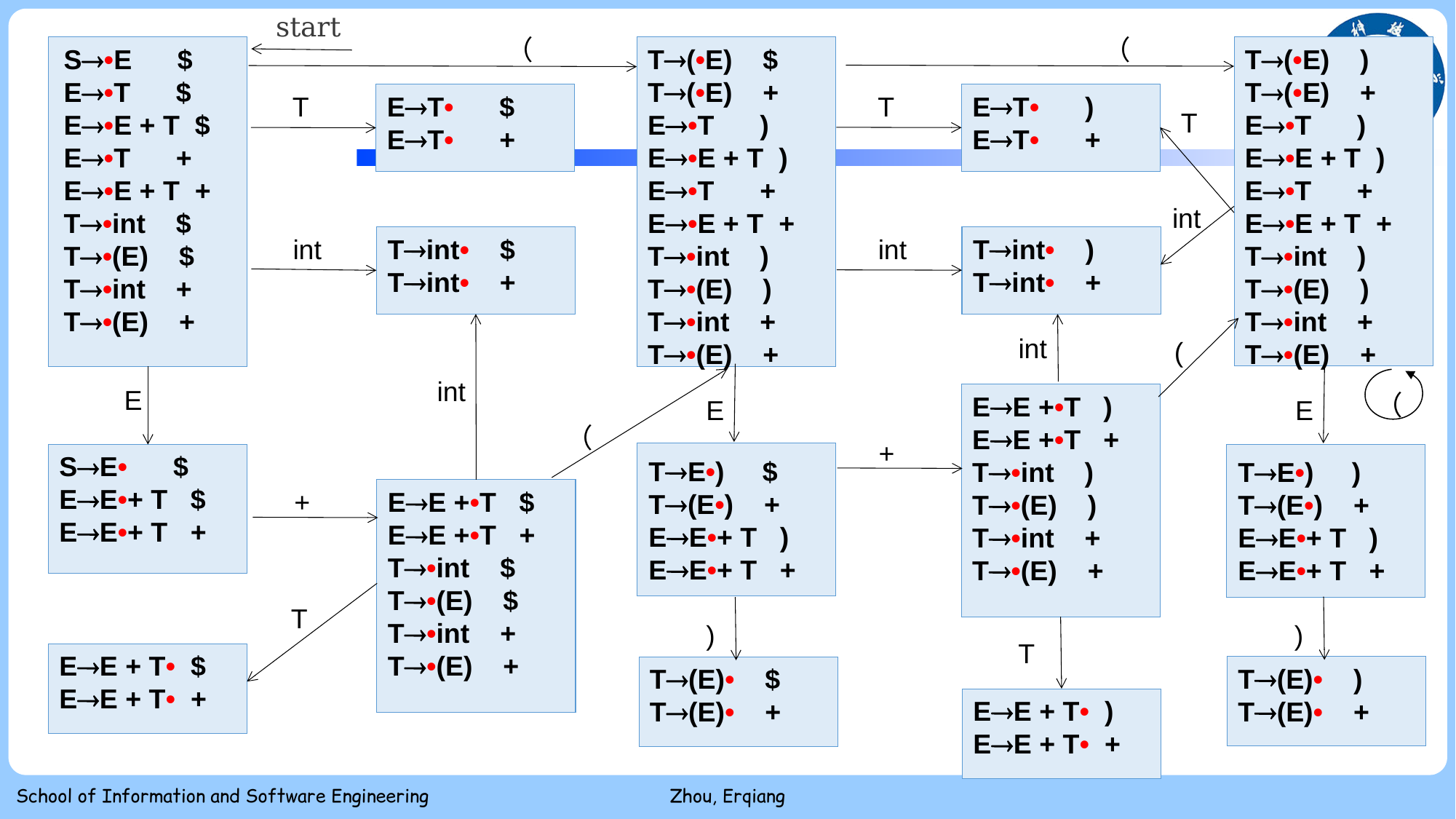

start
（
（
T→(•E)    $
T→(•E)    +
E→•T      )
E→•E + T  )
E→•T      +
E→•E + T  +
T→•int    )
T→•(E)    )
T→•int    +
T→•(E)    +

S→•E      $
E→•T      $
E→•E + T  $
E→•T      +
E→•E + T  +
T→•int    $
T→•(E)    $
T→•int    +
T→•(E)    +

T→(•E)    )
T→(•E)    +
E→•T      )
E→•E + T  )
E→•T      +
E→•E + T  +
T→•int    )
T→•(E)    )
T→•int    +
T→•(E)    +
|  |  |
| --- | --- |
|  |  |
|  |  |
|  |  |
|  |  |
|  |  |
T

E→T•      )
E→T•      +
T

E→T•      $
E→T•      +
T
int
int

T→int•    )
T→int•    +
int

T→int•    $
T→int•    +
int
(
int

E
（

E→E +•T   )
E→E +•T   +
T→•int    )
T→•(E)    )
T→•int    +
T→•(E)    +
E
E
（
+

S→E•      $
E→E•+ T   $
E→E•+ T   +

T→E•)     $
T→(E•)    +
E→E•+ T   )
E→E•+ T   +
T→E•)     )
T→(E•)    +
E→E•+ T   )
E→E•+ T   +
+

E→E +•T   $
E→E +•T   +
T→•int    $
T→•(E)    $
T→•int    +
T→•(E)    +
T
)
)
T
E→E + T•  $
E→E + T•  +

T→(E)•    )
T→(E)•    +
T→(E)•    $
T→(E)•    +

E→E + T•  )
E→E + T•  +

School of Information and Software Engineering
Zhou, Erqiang
10